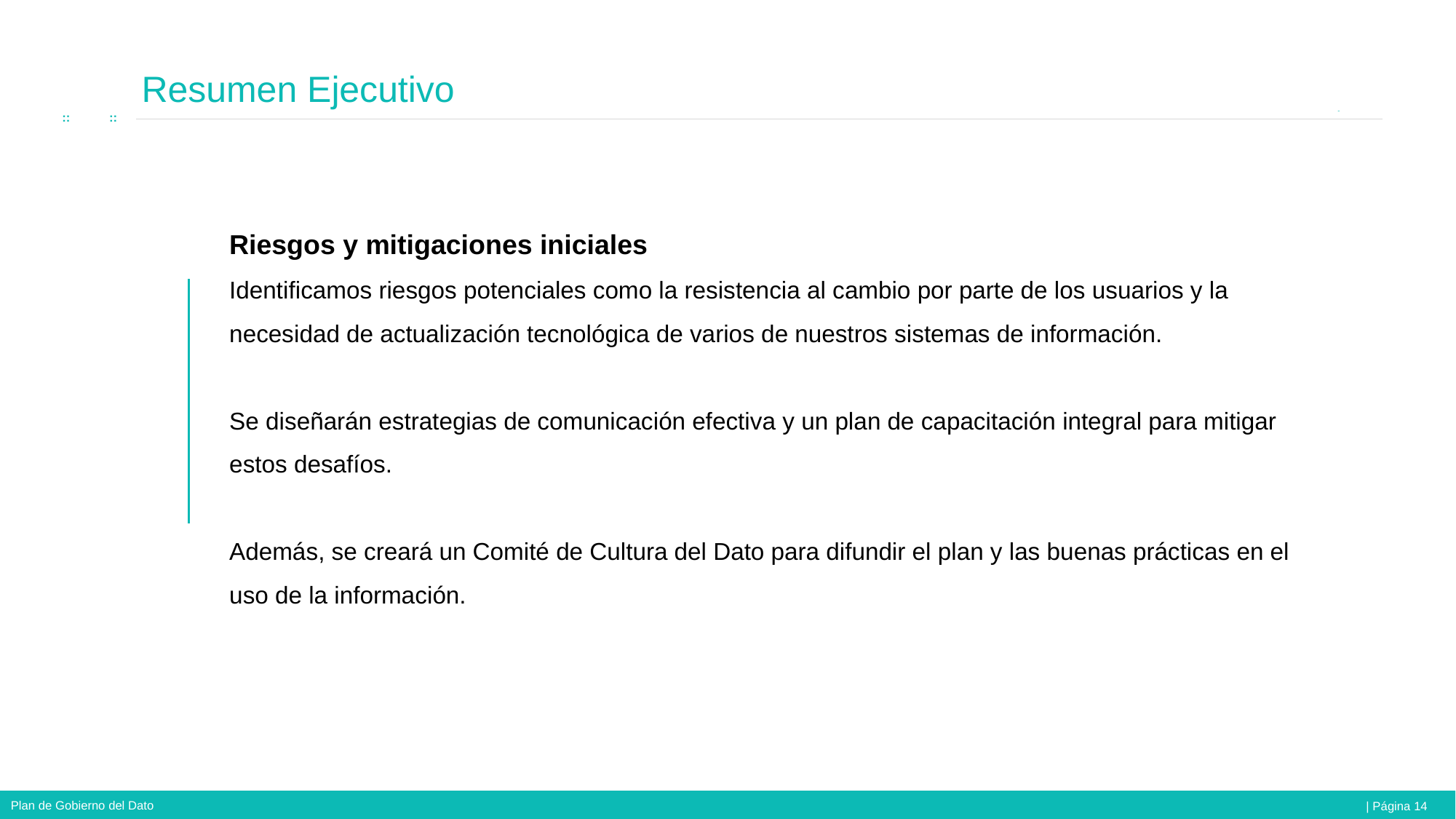

# Resumen Ejecutivo
Riesgos y mitigaciones iniciales
Identificamos riesgos potenciales como la resistencia al cambio por parte de los usuarios y la necesidad de actualización tecnológica de varios de nuestros sistemas de información.

Se diseñarán estrategias de comunicación efectiva y un plan de capacitación integral para mitigar estos desafíos.

Además, se creará un Comité de Cultura del Dato para difundir el plan y las buenas prácticas en el uso de la información.